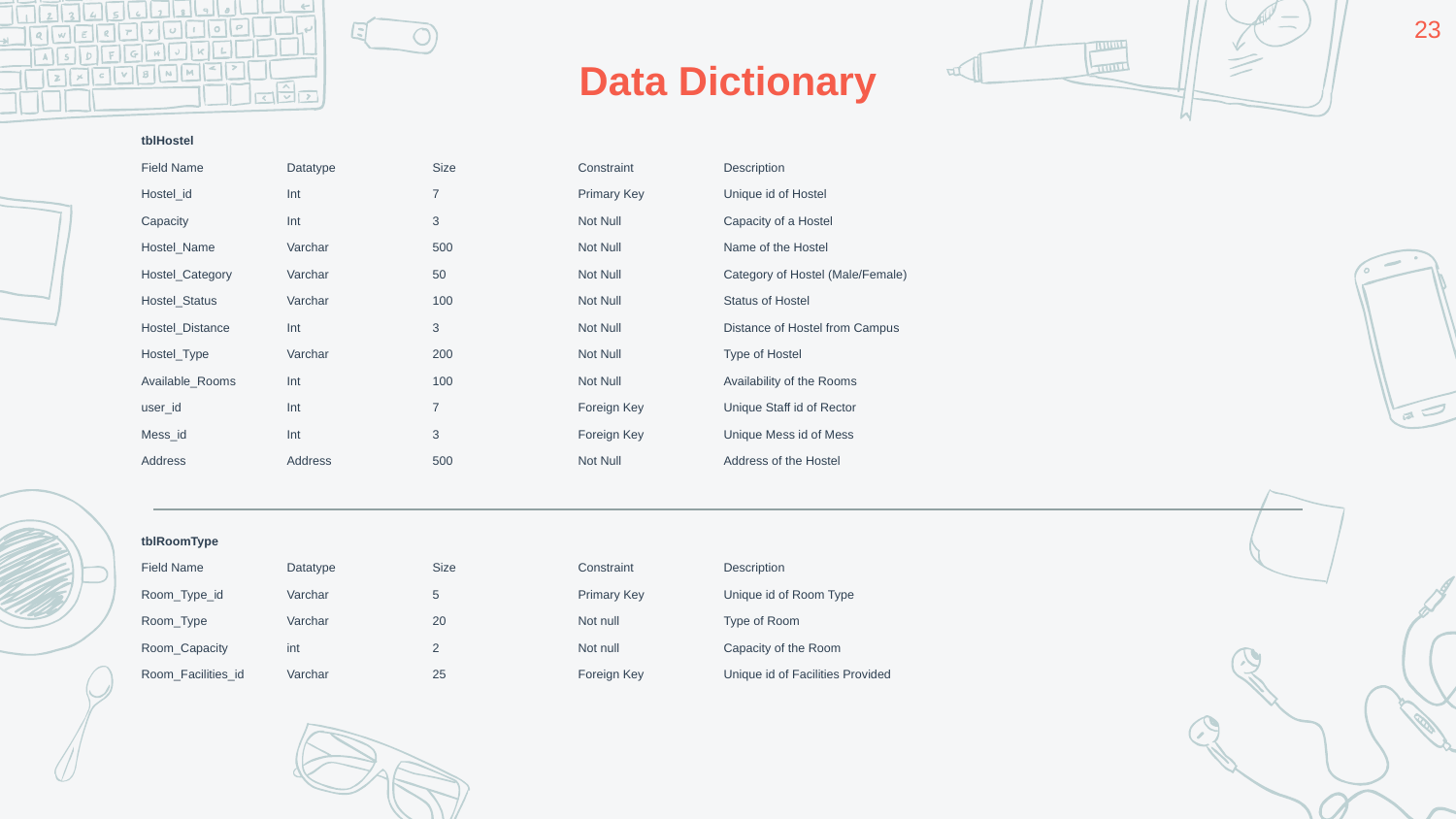

23
# Data Dictionary
tblHostel
Field Name	Datatype	Size	Constraint	Description
Hostel_id	Int	7	Primary Key	Unique id of Hostel
Capacity	Int	3	Not Null	Capacity of a Hostel
Hostel_Name	Varchar 	500	Not Null	Name of the Hostel
Hostel_Category	Varchar	50	Not Null	Category of Hostel (Male/Female)
Hostel_Status	Varchar	100	Not Null	Status of Hostel
Hostel_Distance	Int	3	Not Null	Distance of Hostel from Campus
Hostel_Type	Varchar	200	Not Null	Type of Hostel
Available_Rooms	Int	100	Not Null 	Availability of the Rooms
user_id	Int	7	Foreign Key 	Unique Staff id of Rector
Mess_id	Int	3	Foreign Key	Unique Mess id of Mess
Address	Address	500	Not Null	Address of the Hostel

tblRoomType
Field Name	Datatype	Size	Constraint	Description
Room_Type_id	Varchar	5	Primary Key	Unique id of Room Type
Room_Type	Varchar 	20	Not null	Type of Room
Room_Capacity	int	2	Not null	Capacity of the Room
Room_Facilities_id	Varchar 	25	Foreign Key	Unique id of Facilities Provided